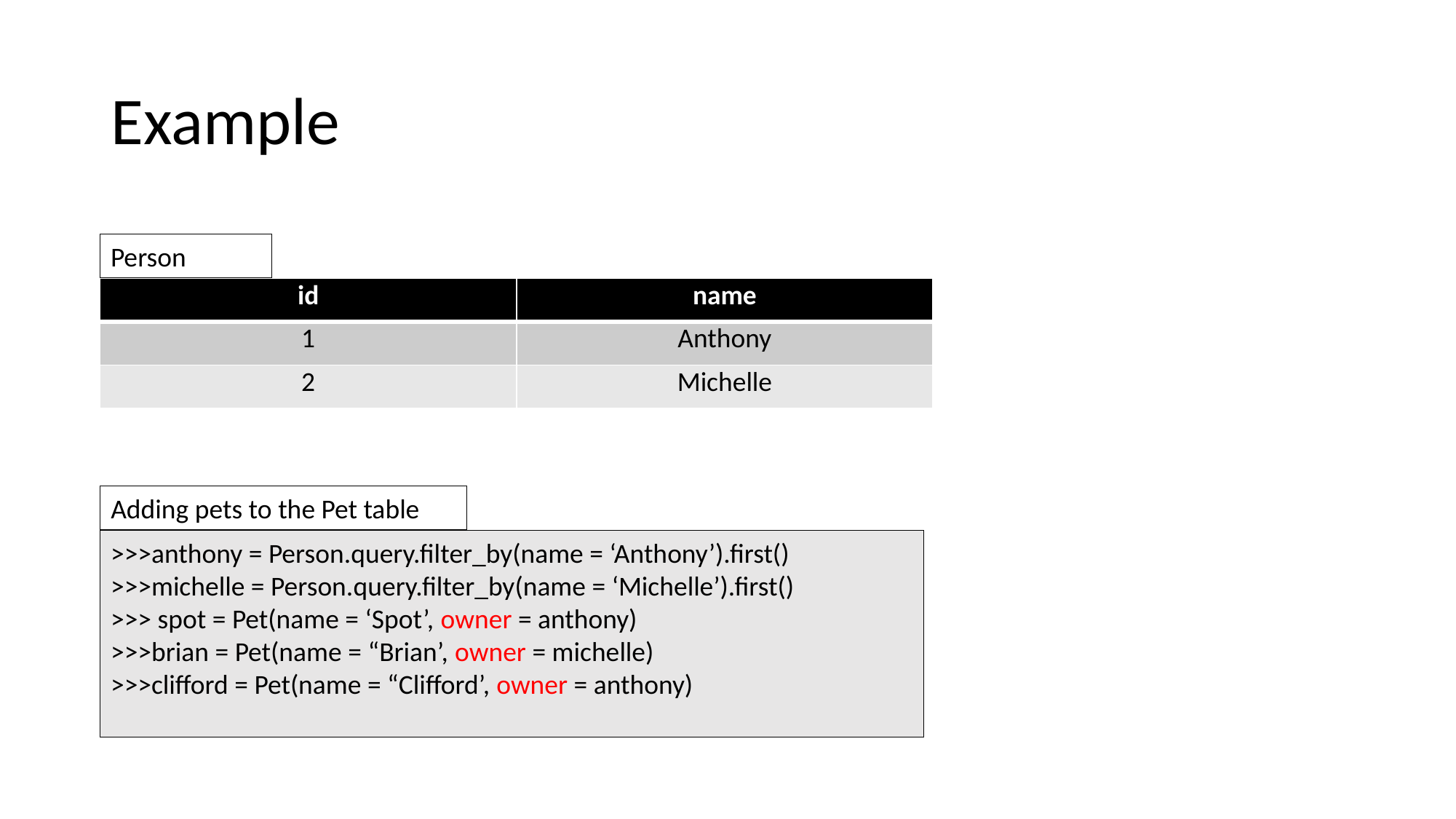

# Example
Person
| id | name |
| --- | --- |
| 1 | Anthony |
| 2 | Michelle |
Adding pets to the Pet table
>>>anthony = Person.query.filter_by(name = ‘Anthony’).first()
>>>michelle = Person.query.filter_by(name = ‘Michelle’).first()
>>> spot = Pet(name = ‘Spot’, owner = anthony)
>>>brian = Pet(name = “Brian’, owner = michelle)
>>>clifford = Pet(name = “Clifford’, owner = anthony)